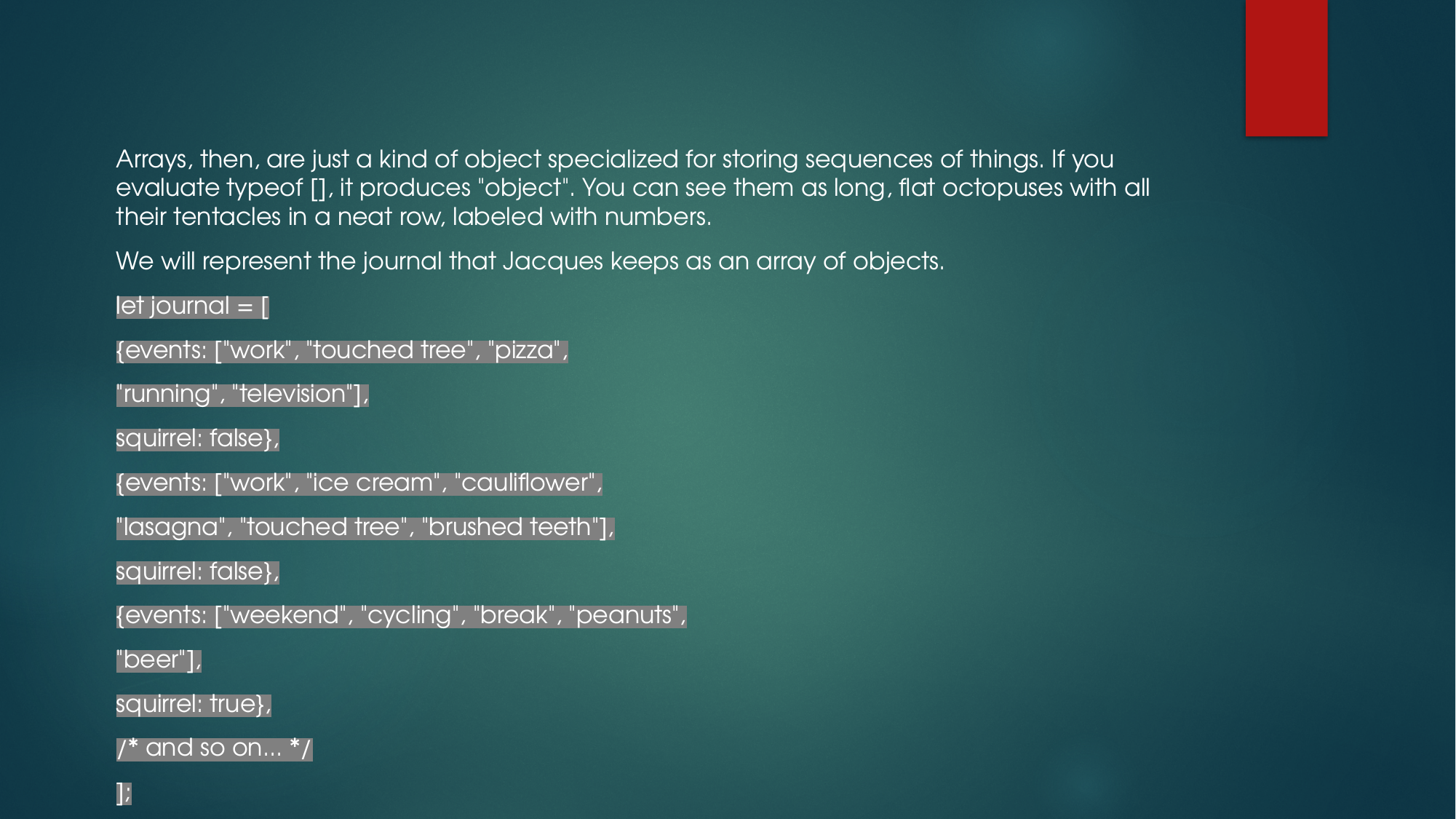

Arrays, then, are just a kind of object specialized for storing sequences of things. If you evaluate typeof [], it produces "object". You can see them as long, flat octopuses with all their tentacles in a neat row, labeled with numbers.
We will represent the journal that Jacques keeps as an array of objects.
let journal = [
{events: ["work", "touched tree", "pizza",
"running", "television"],
squirrel: false},
{events: ["work", "ice cream", "cauliflower",
"lasagna", "touched tree", "brushed teeth"],
squirrel: false},
{events: ["weekend", "cycling", "break", "peanuts",
"beer"],
squirrel: true},
/* and so on... */
];